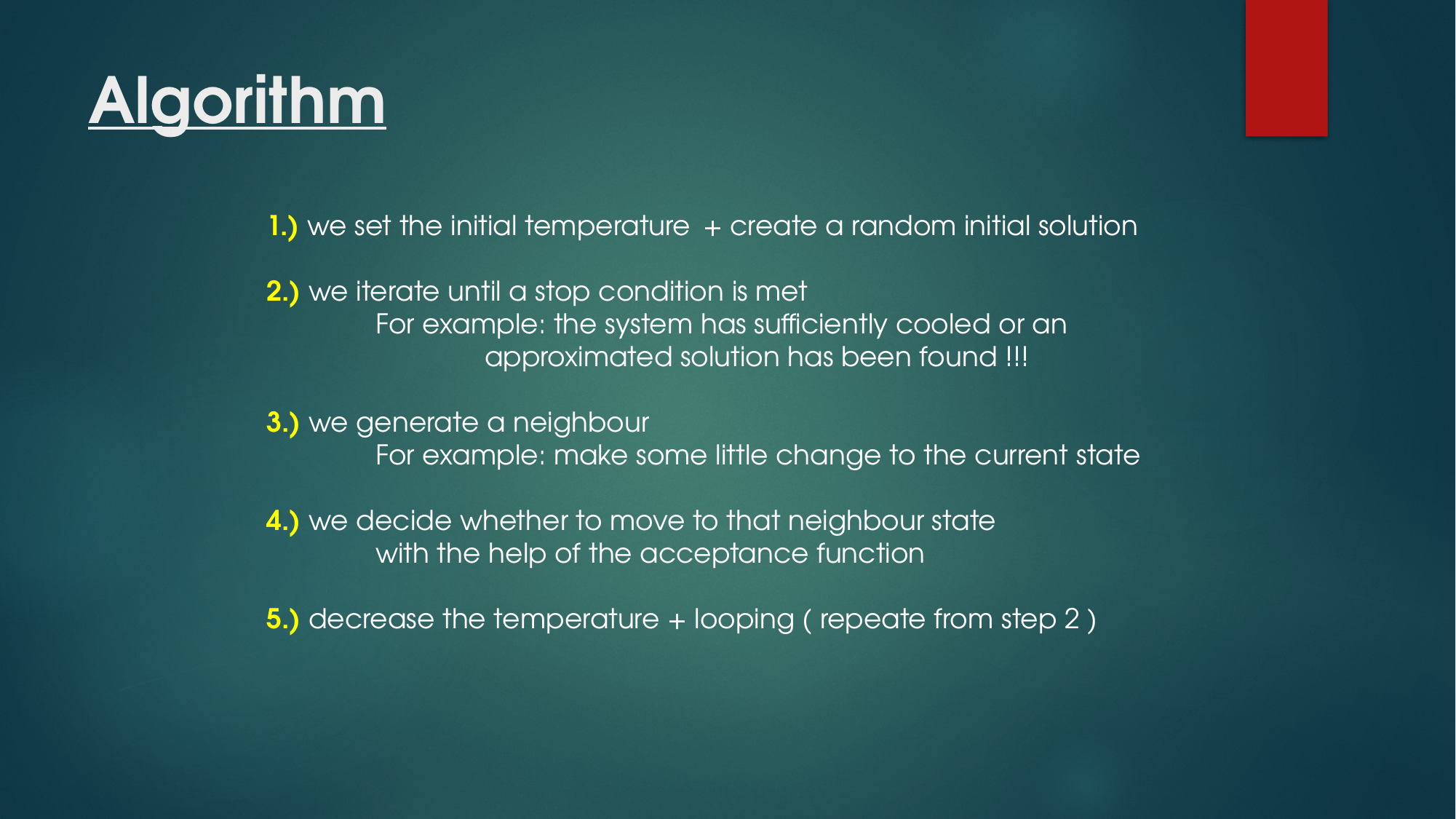

# Algorithm
1.) we set the initial temperature	+ create a random initial solution

2.) we iterate until a stop condition is met
	For example: the system has sufficiently cooled or an
		approximated solution has been found !!!

3.) we generate a neighbour
	For example: make some little change to the current state

4.) we decide whether to move to that neighbour state
	with the help of the acceptance function

5.) decrease the temperature + looping ( repeate from step 2 )